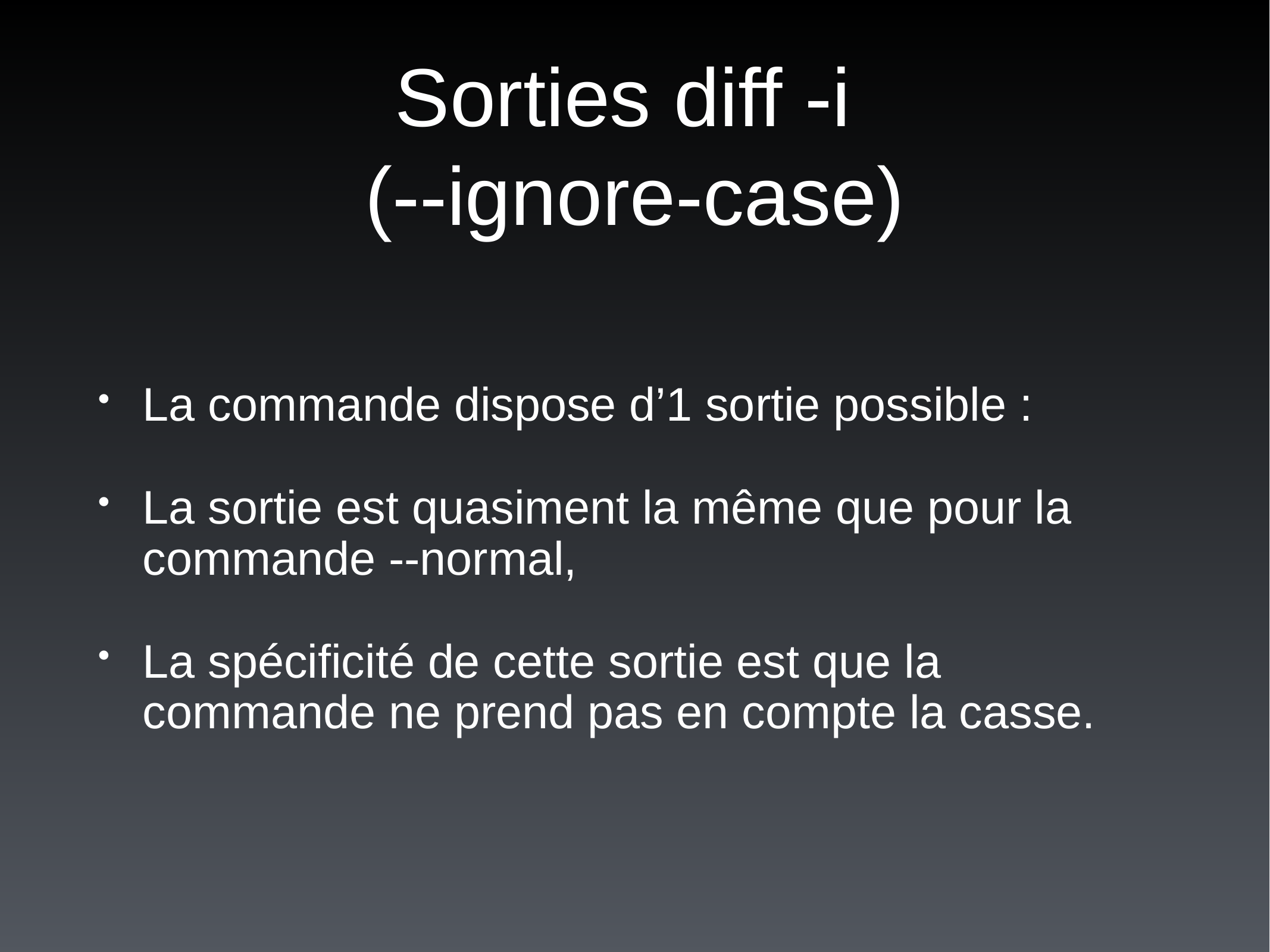

# Sorties diff -i (--ignore-case)
La commande dispose d’1 sortie possible :
La sortie est quasiment la même que pour la commande --normal,
La spécificité de cette sortie est que la commande ne prend pas en compte la casse.
13